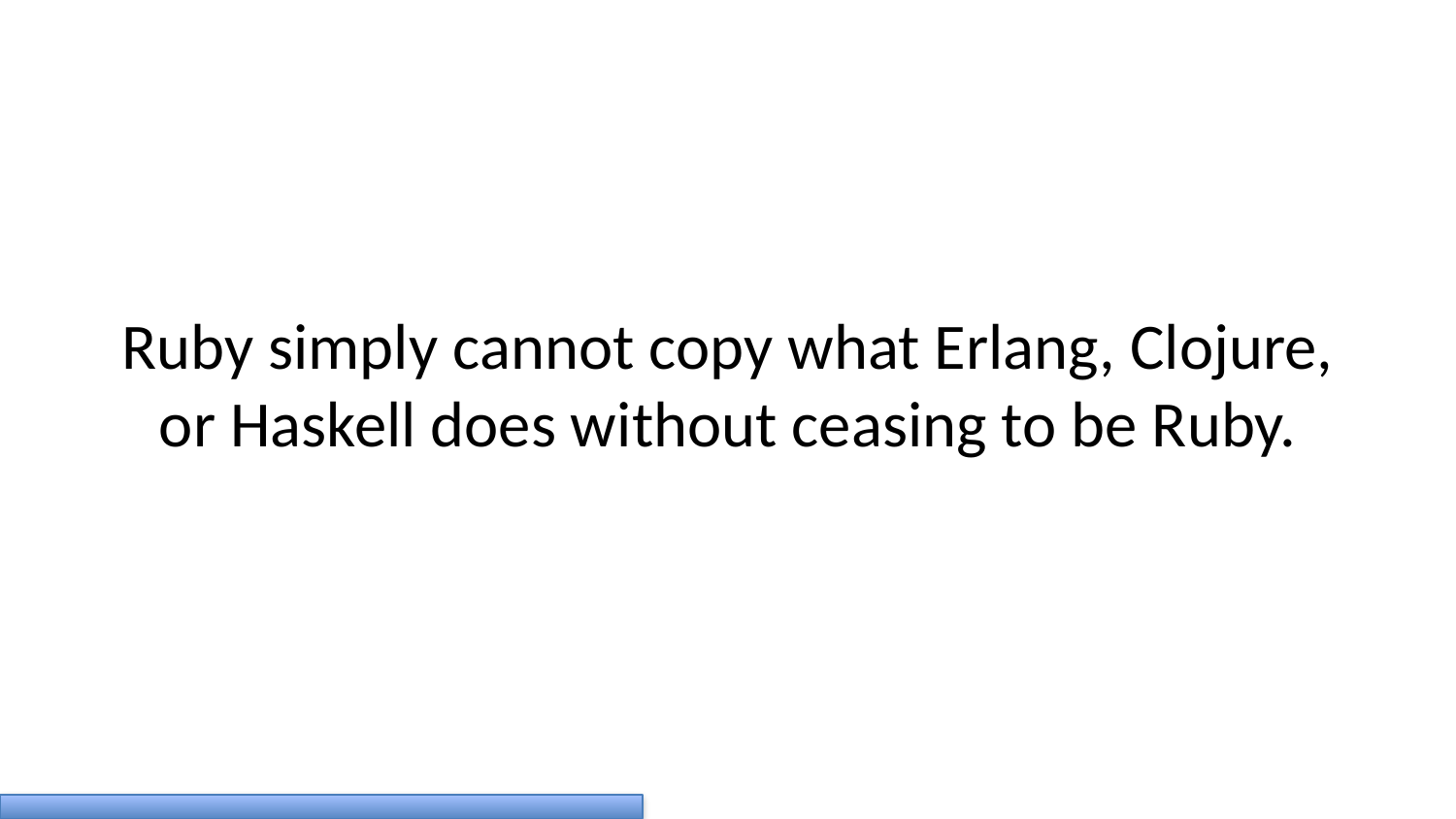

Ruby simply cannot copy what Erlang, Clojure, or Haskell does without ceasing to be Ruby.